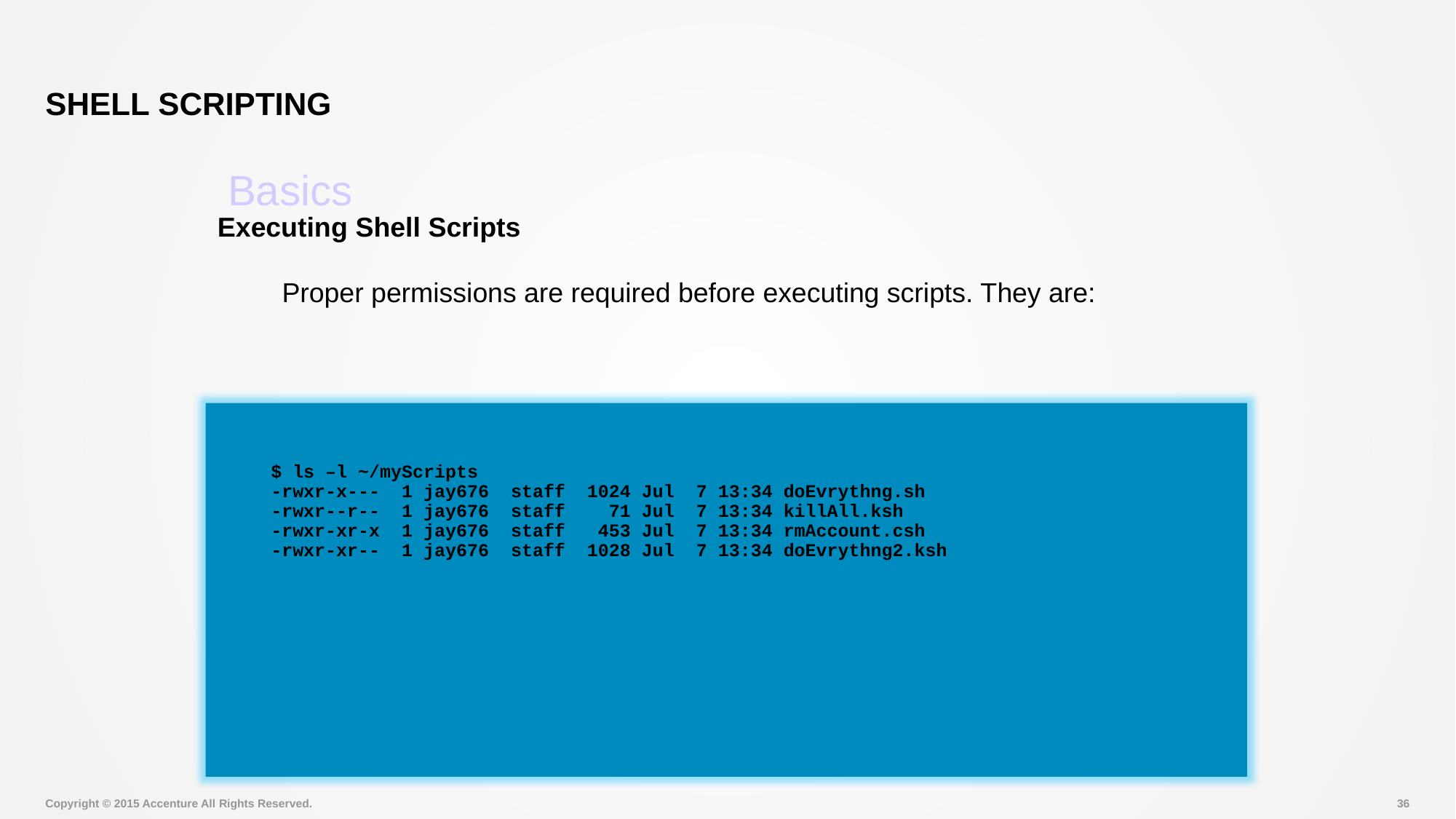

# Shell Scripting
Basics
Executing Shell Scripts

Proper permissions are required before executing scripts. They are:

$ ls –l ~/myScripts
-rwxr-x---  1 jay676  staff  1024 Jul  7 13:34 doEvrythng.sh
-rwxr--r--  1 jay676  staff    71 Jul  7 13:34 killAll.ksh
-rwxr-xr-x  1 jay676  staff   453 Jul  7 13:34 rmAccount.csh
-rwxr-xr--  1 jay676  staff  1028 Jul  7 13:34 doEvrythng2.ksh

Copyright © 2015 Accenture All Rights Reserved.
36